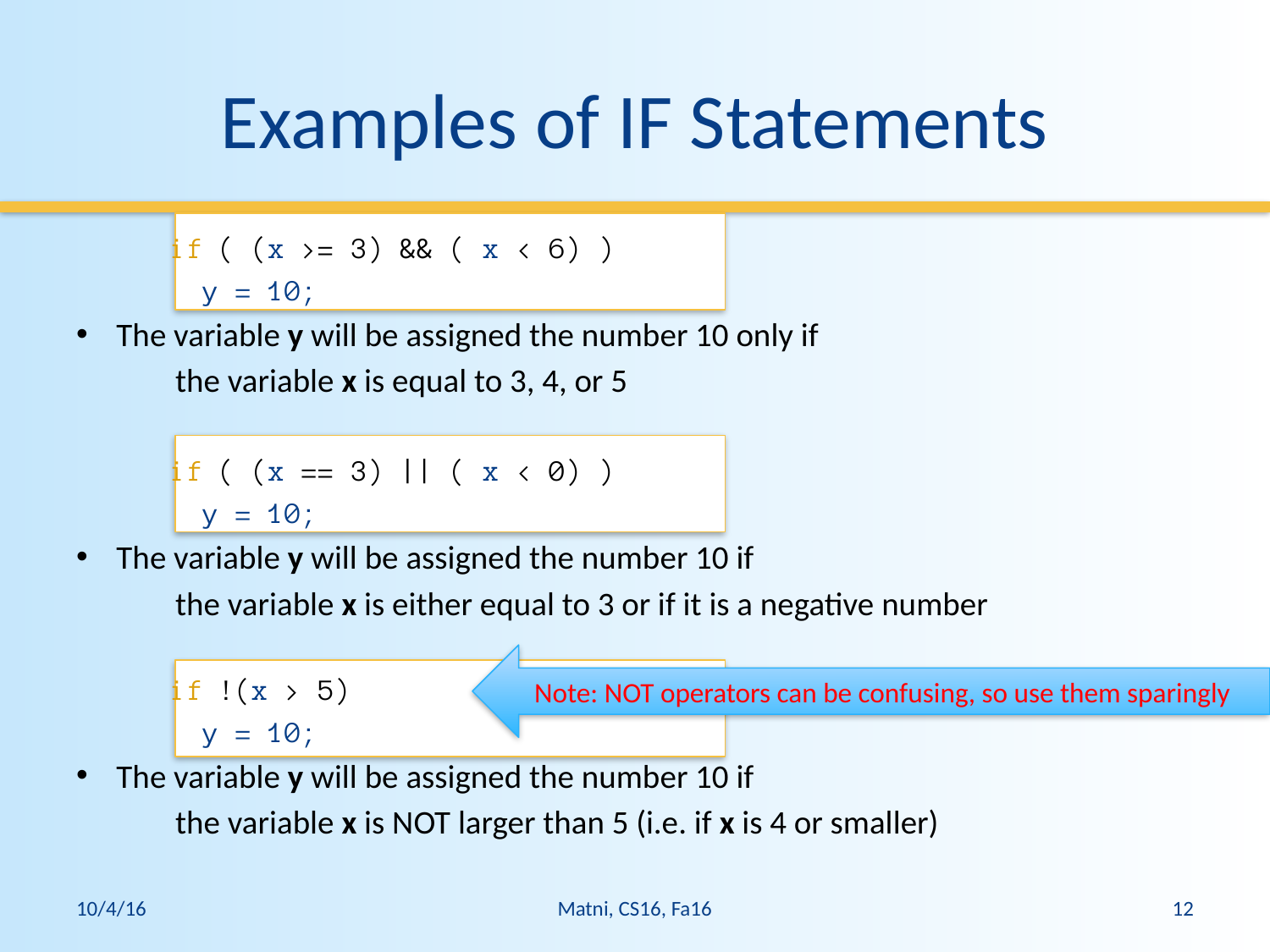

# Examples of IF Statements

if ( (x >= 3) && ( x < 6) )
	  y = 10;
The variable y will be assigned the number 10 only if
	the variable x is equal to 3, 4, or 5

if ( (x == 3) || ( x < 0) )
	  y = 10;
The variable y will be assigned the number 10 if
	the variable x is either equal to 3 or if it is a negative number

if !(x > 5)
	  y = 10;
The variable y will be assigned the number 10 if
	the variable x is NOT larger than 5 (i.e. if x is 4 or smaller)

Note: NOT operators can be confusing, so use them sparingly

10/4/16
Matni, CS16, Fa16
12